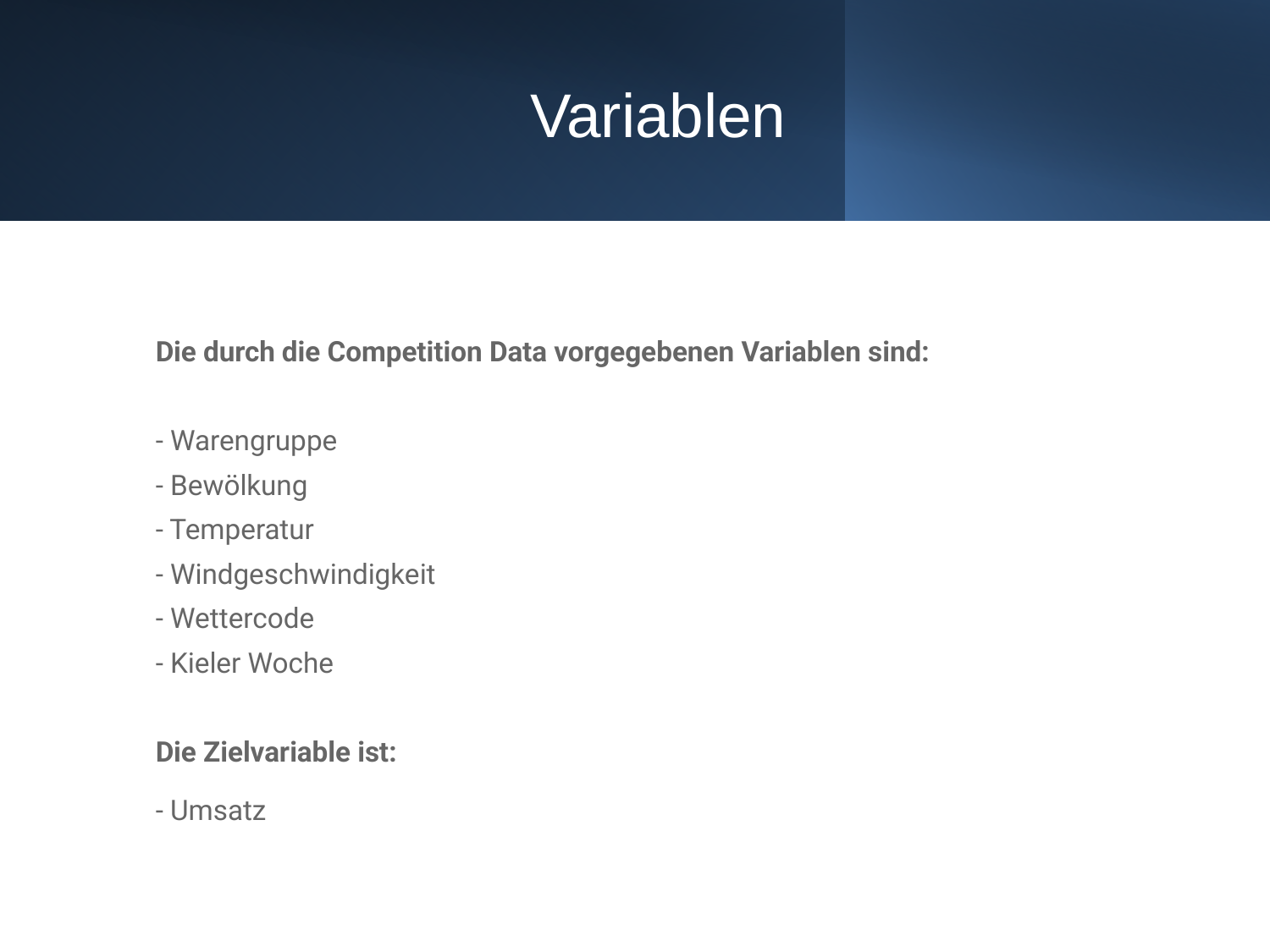

# Variablen
Die durch die Competition Data vorgegebenen Variablen sind:

- Warengruppe
- Bewölkung
- Temperatur
- Windgeschwindigkeit
- Wettercode
- Kieler Woche

Die Zielvariable ist:
- Umsatz